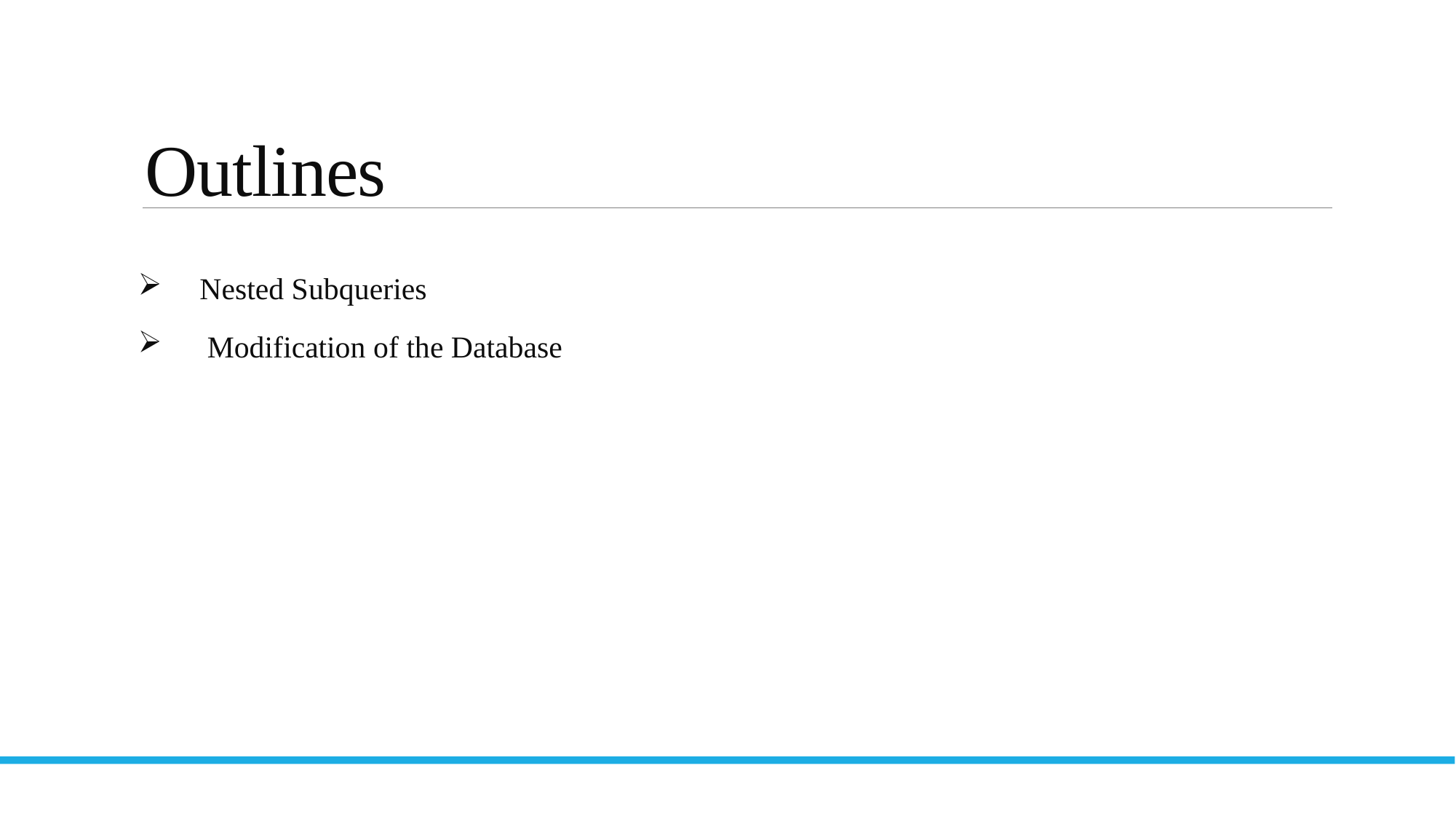

# Outlines
Nested Subqueries
 Modification of the Database